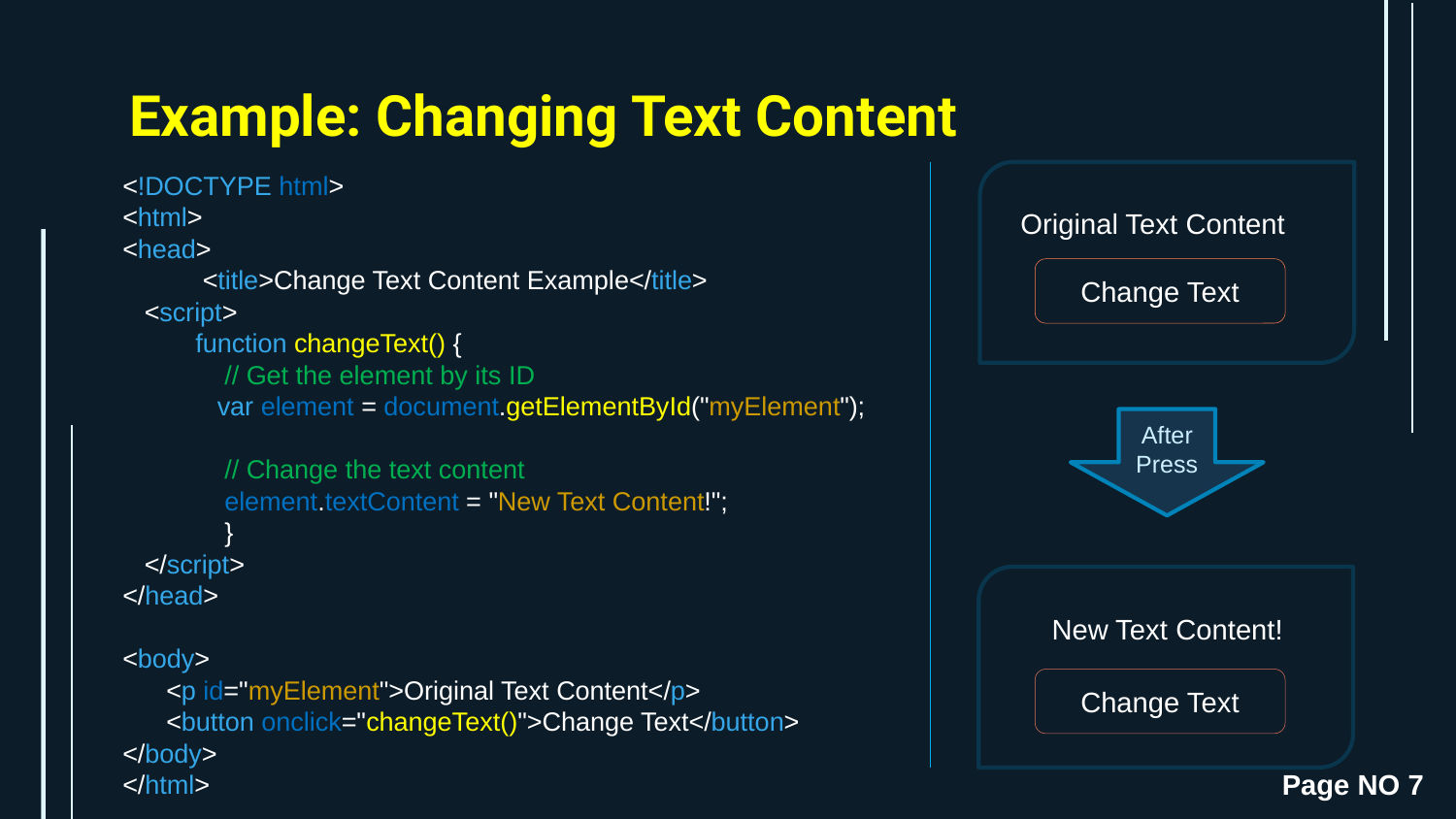

# Example: Changing Text Content
<!DOCTYPE html>
<html>
<head>
           <title>Change Text Content Example</title>
   <script>
          function changeText() {
              // Get the element by its ID
             var element = document.getElementById("myElement");

              // Change the text content
              element.textContent = "New Text Content!";
              }
   </script>
</head>

<body>
      <p id="myElement">Original Text Content</p>
      <button onclick="changeText()">Change Text</button>
</body>
</html>

Original Text Content
Change Text
After
Press

New Text Content!
Change Text
Page NO 7